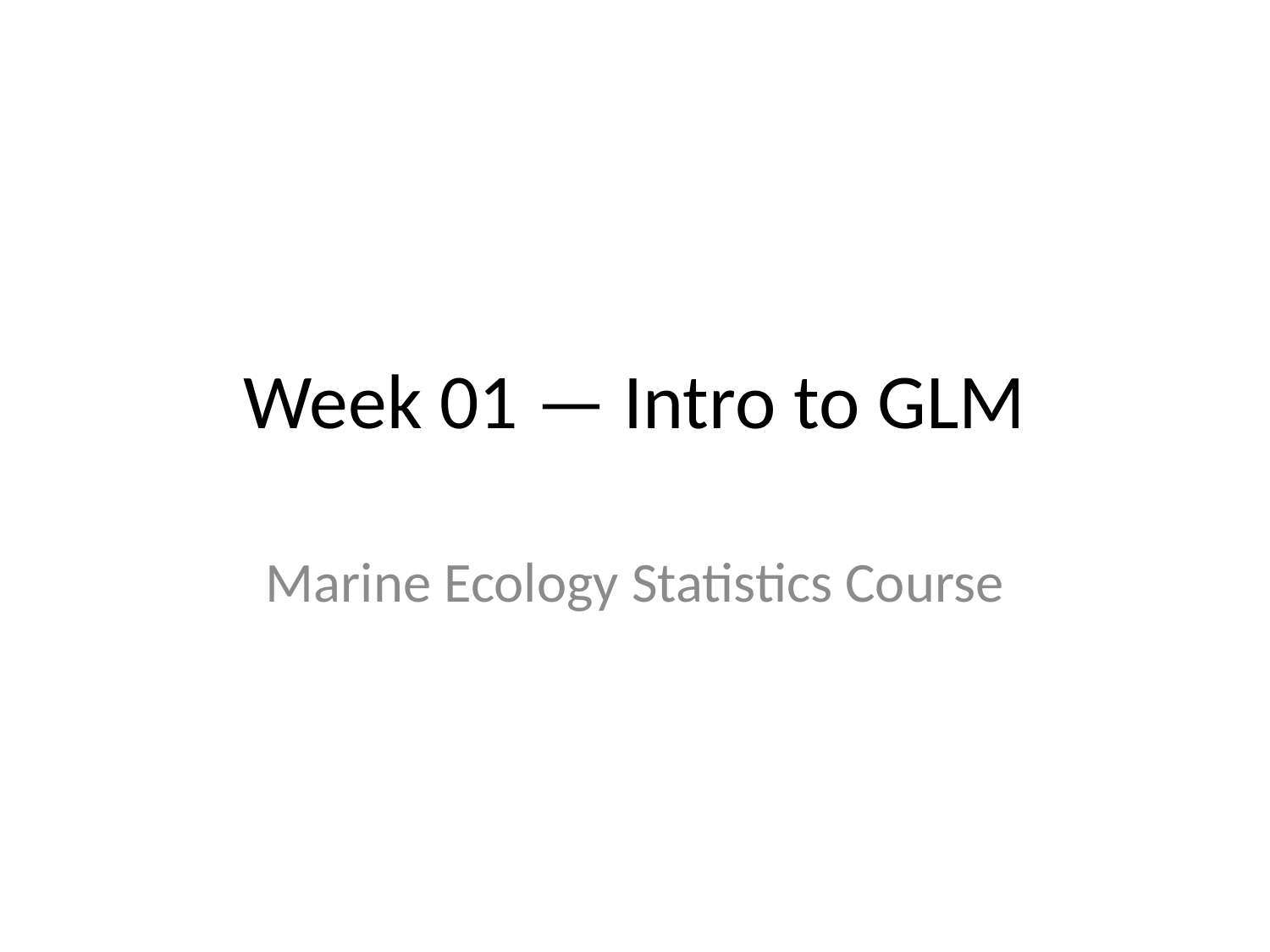

# Week 01 — Intro to GLM
Marine Ecology Statistics Course